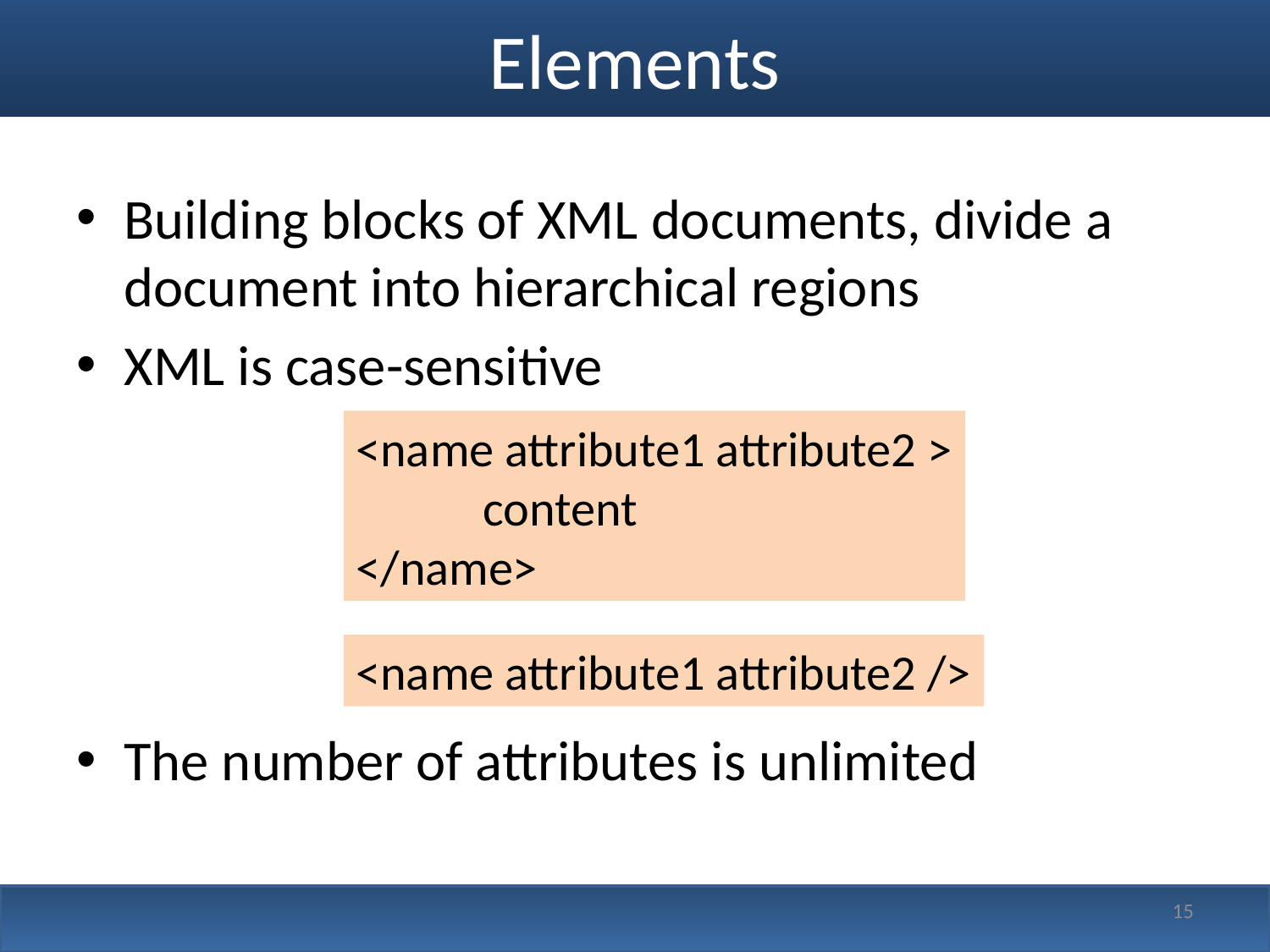

# Elements
Building blocks of XML documents, divide a document into hierarchical regions
XML is case-sensitive

The number of attributes is unlimited

<name attribute1 attribute2 >
	content
</name>
<name attribute1 attribute2 />
15